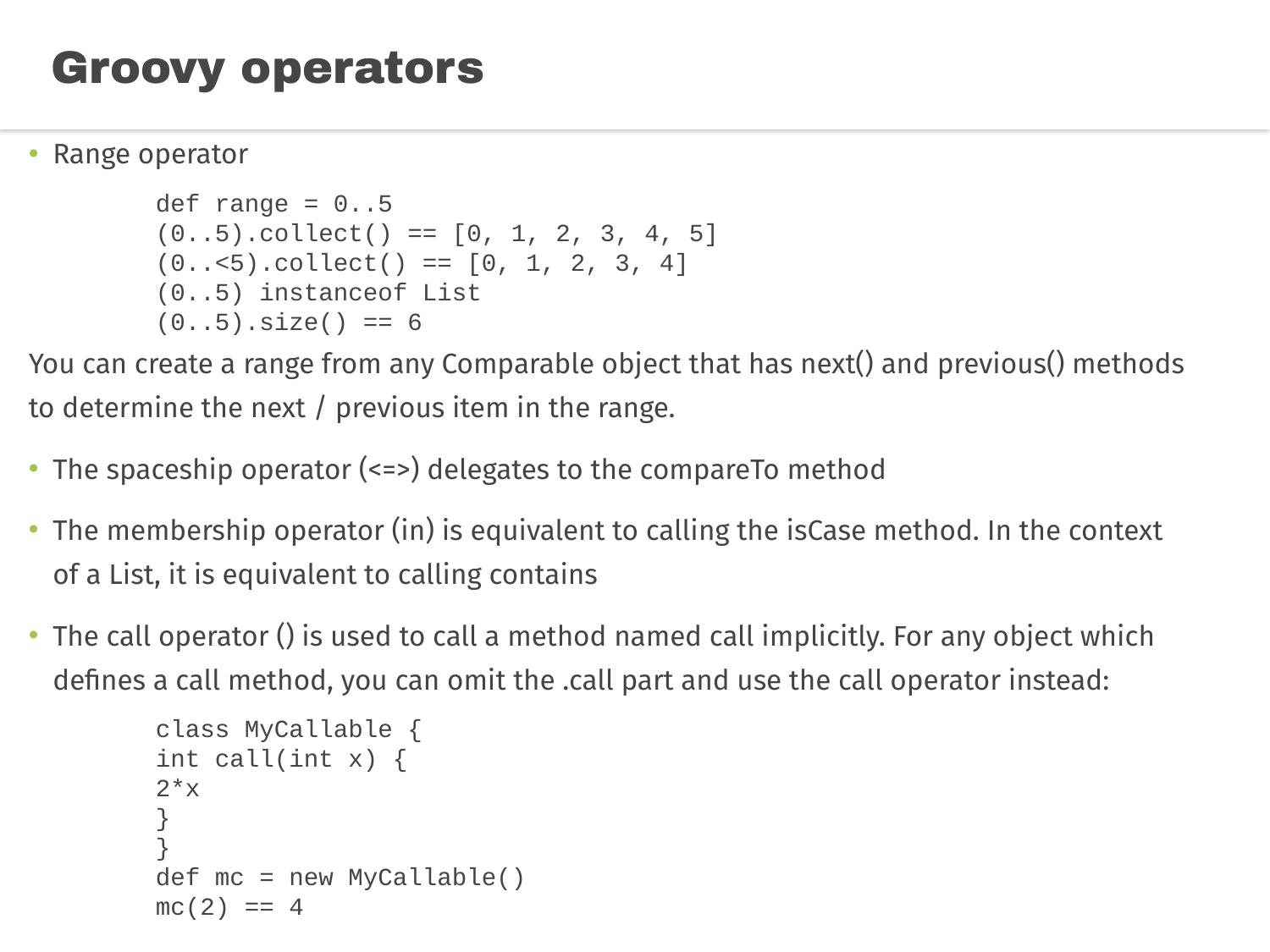

Groovy operators

Range operator
	def range = 0..5
	(0..5).collect() == [0, 1, 2, 3, 4, 5]
	(0..<5).collect() == [0, 1, 2, 3, 4]
	(0..5) instanceof List
	(0..5).size() == 6
You can create a range from any Comparable object that has next() and previous() methods to determine the next / previous item in the range.
The spaceship operator (<=>) delegates to the compareTo method
The membership operator (in) is equivalent to calling the isCase method. In the context of a List, it is equivalent to calling contains
The call operator () is used to call a method named call implicitly. For any object which defines a call method, you can omit the .call part and use the call operator instead:
	class MyCallable {
    	int call(int x) {
        	2*x
    	}
	}
	def mc = new MyCallable()
 	mc(2) == 4